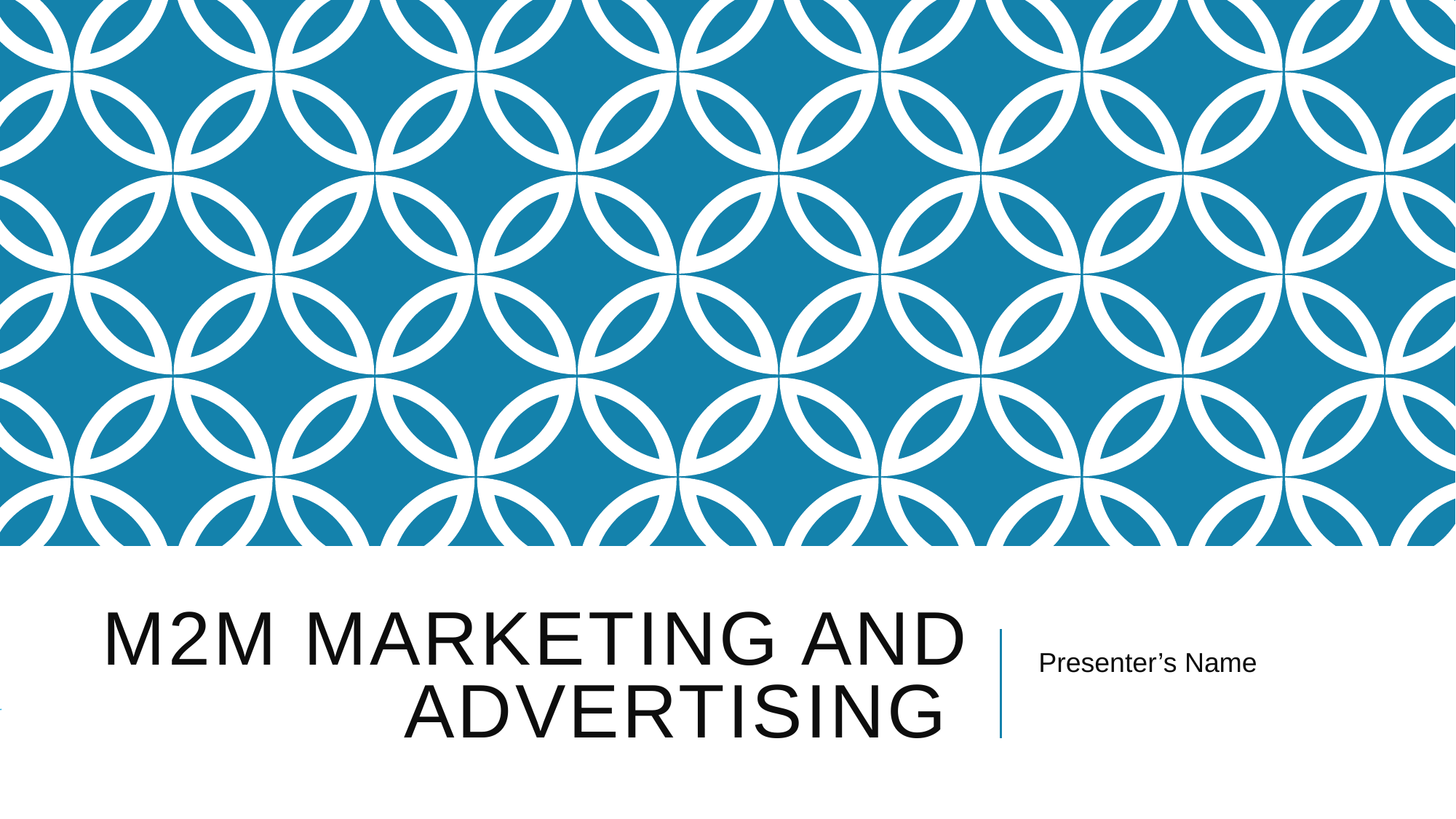

# M2M Marketing and Advertising
Presenter’s Name